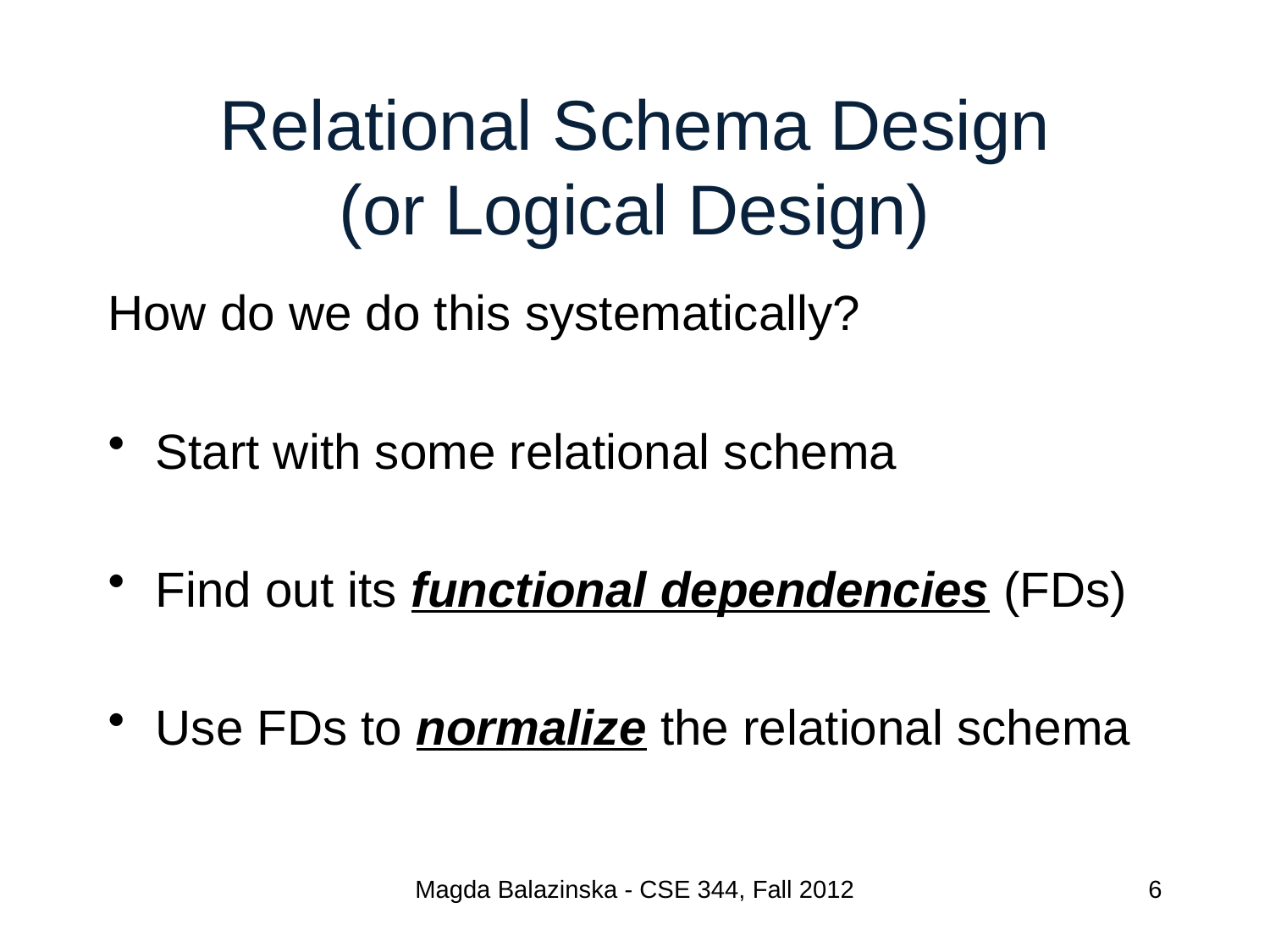

# Relational Schema Design (or Logical Design)
How do we do this systematically?

Start with some relational schema

Find out its functional dependencies (FDs)

Use FDs to normalize the relational schema
Magda Balazinska - CSE 344, Fall 2012
6